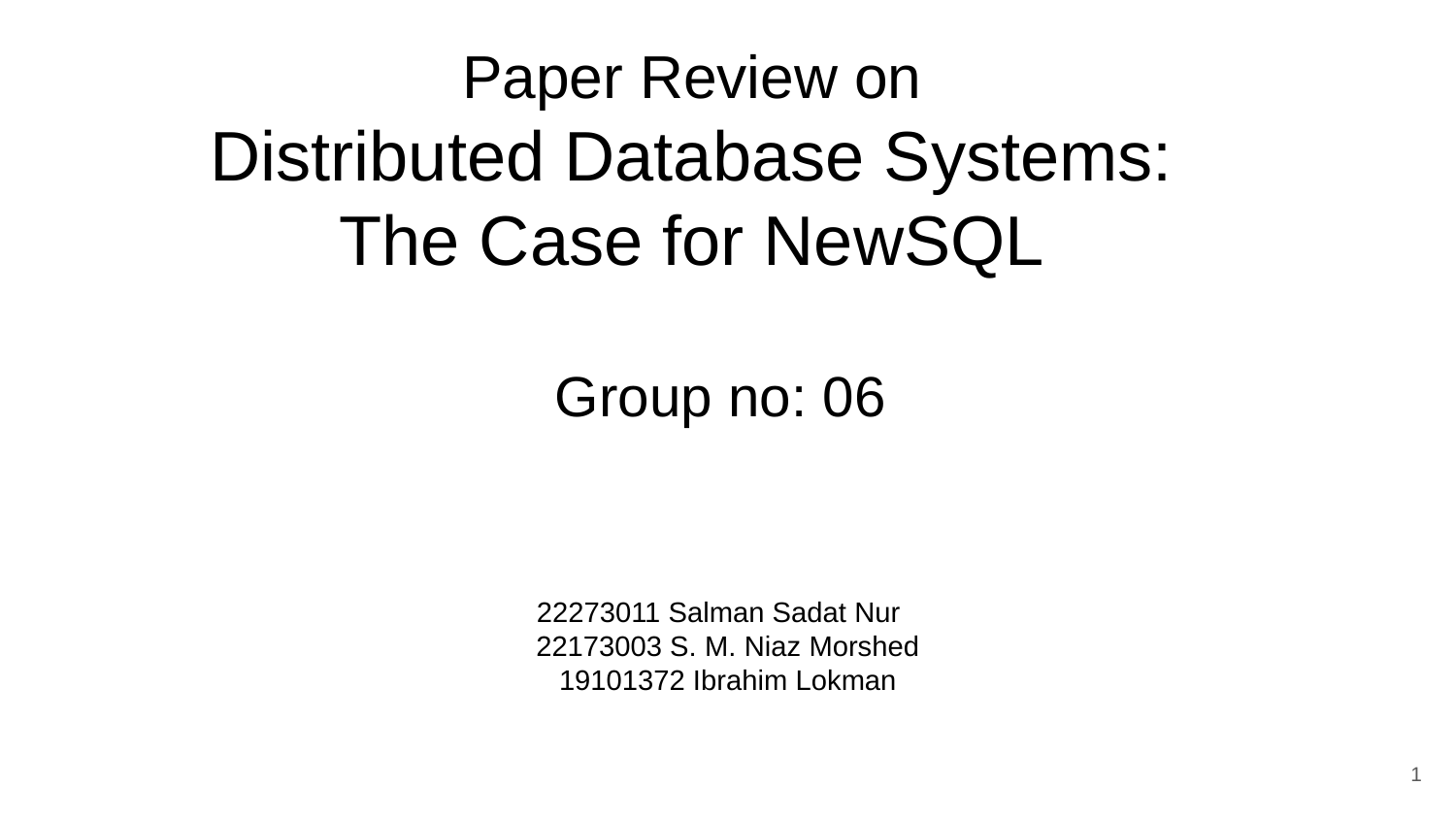

# Paper Review on
Distributed Database Systems: The Case for NewSQL
Group no: 06
      22273011 Salman Sadat Nur
22173003 S. M. Niaz Morshed
19101372 Ibrahim Lokman
1